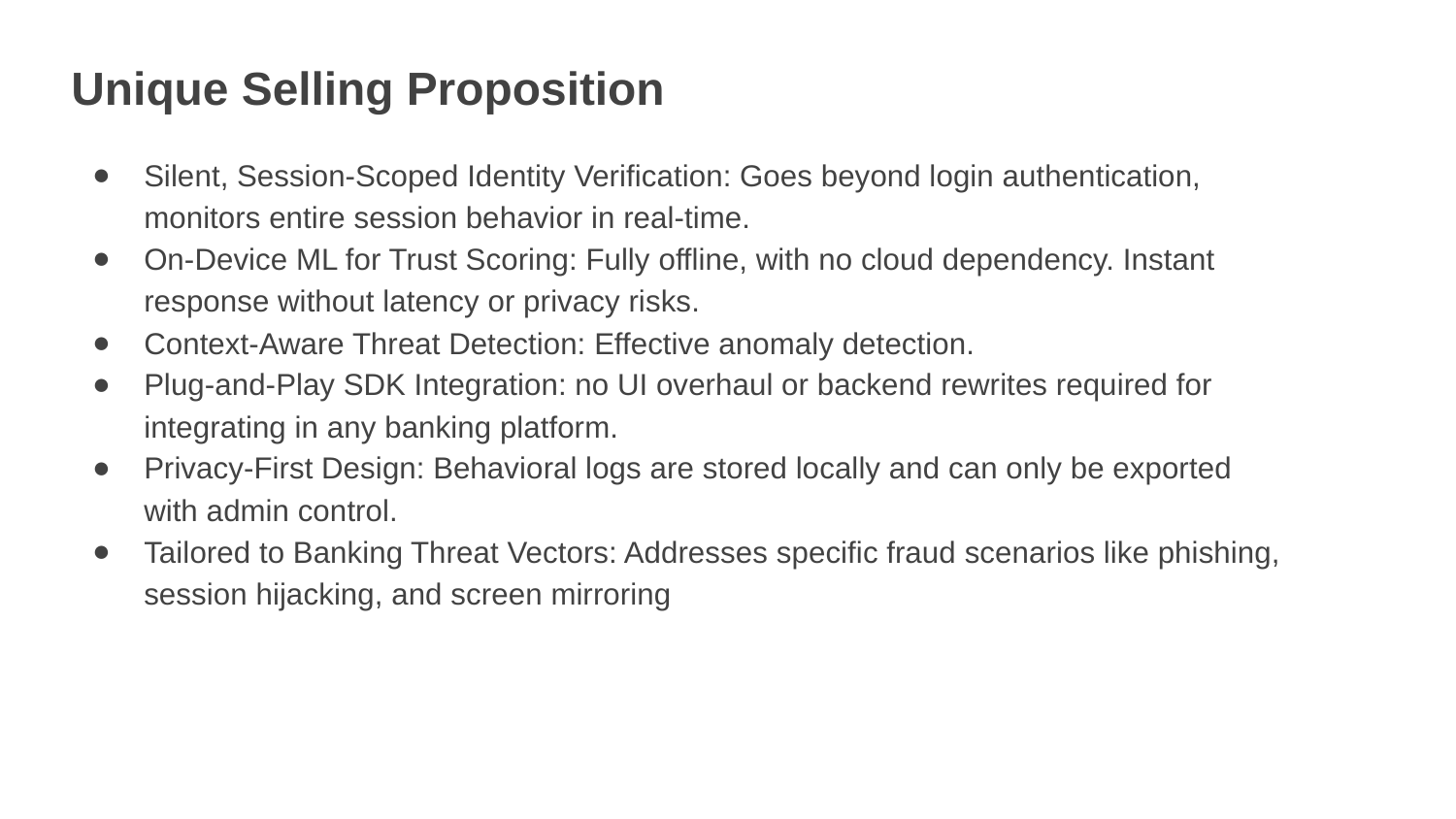

Unique Selling Proposition
Silent, Session-Scoped Identity Verification: Goes beyond login authentication, monitors entire session behavior in real-time.
On-Device ML for Trust Scoring: Fully offline, with no cloud dependency. Instant response without latency or privacy risks.
Context-Aware Threat Detection: Effective anomaly detection.
Plug-and-Play SDK Integration: no UI overhaul or backend rewrites required for integrating in any banking platform.
Privacy-First Design: Behavioral logs are stored locally and can only be exported with admin control.
Tailored to Banking Threat Vectors: Addresses specific fraud scenarios like phishing, session hijacking, and screen mirroring